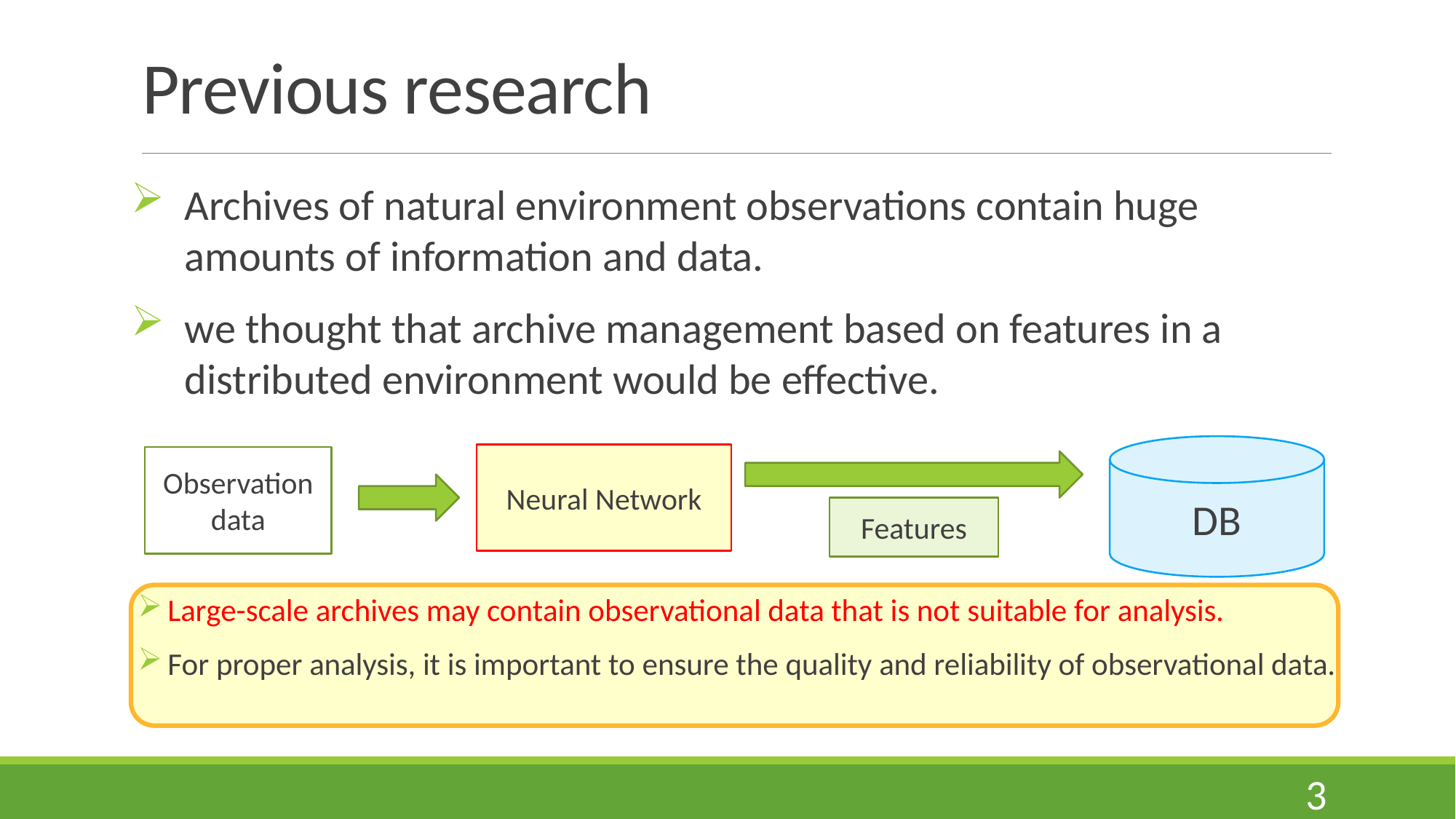

# Previous research
Archives of natural environment observations contain huge amounts of information and data.
we thought that archive management based on features in a distributed environment would be effective.
DB
Neural Network
Observation data

Features

Large-scale archives may contain observational data that is not suitable for analysis.
For proper analysis, it is important to ensure the quality and reliability of observational data.
3